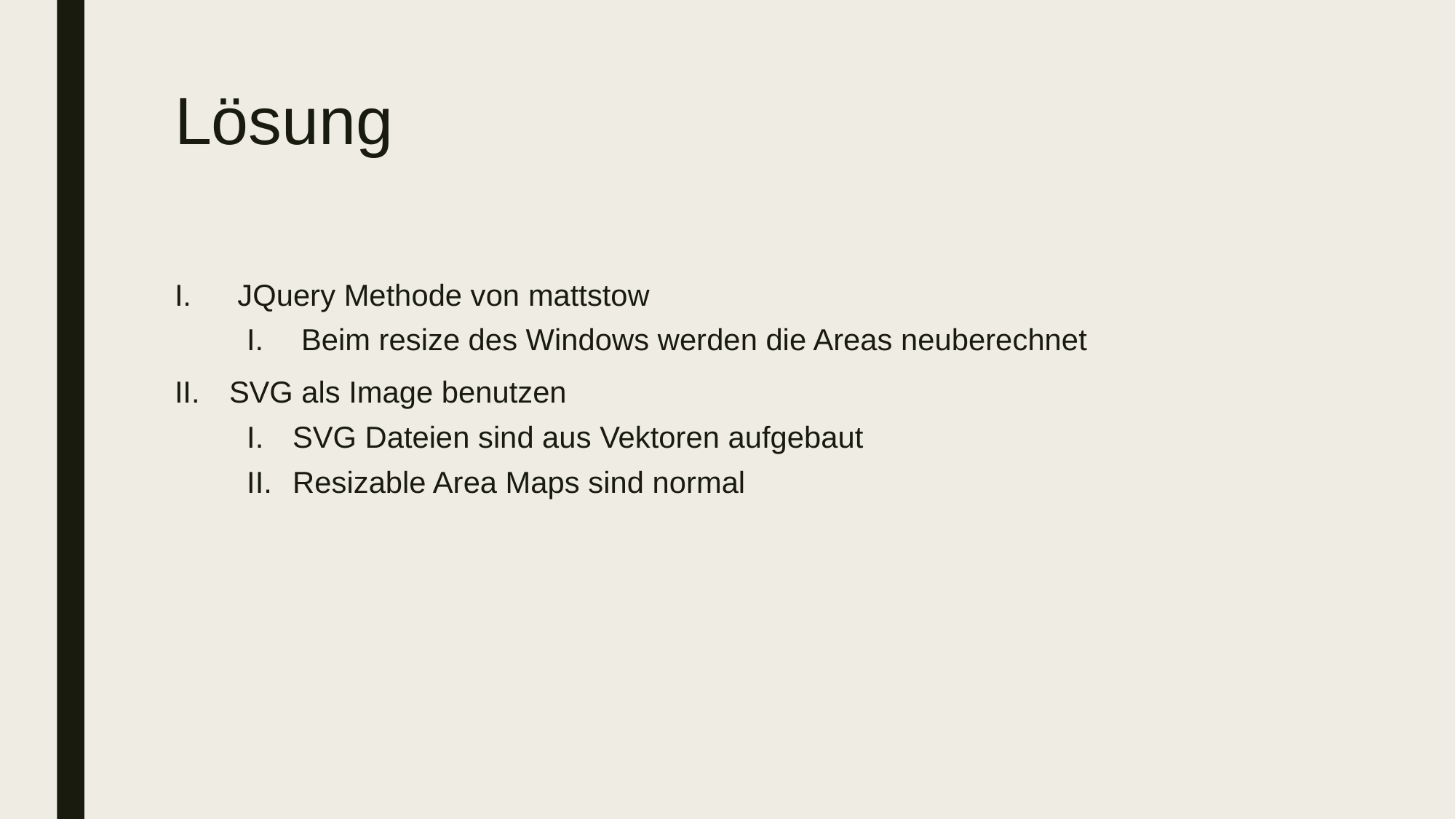

# Lösung
 JQuery Methode von mattstow
Beim resize des Windows werden die Areas neuberechnet
SVG als Image benutzen
SVG Dateien sind aus Vektoren aufgebaut
Resizable Area Maps sind normal